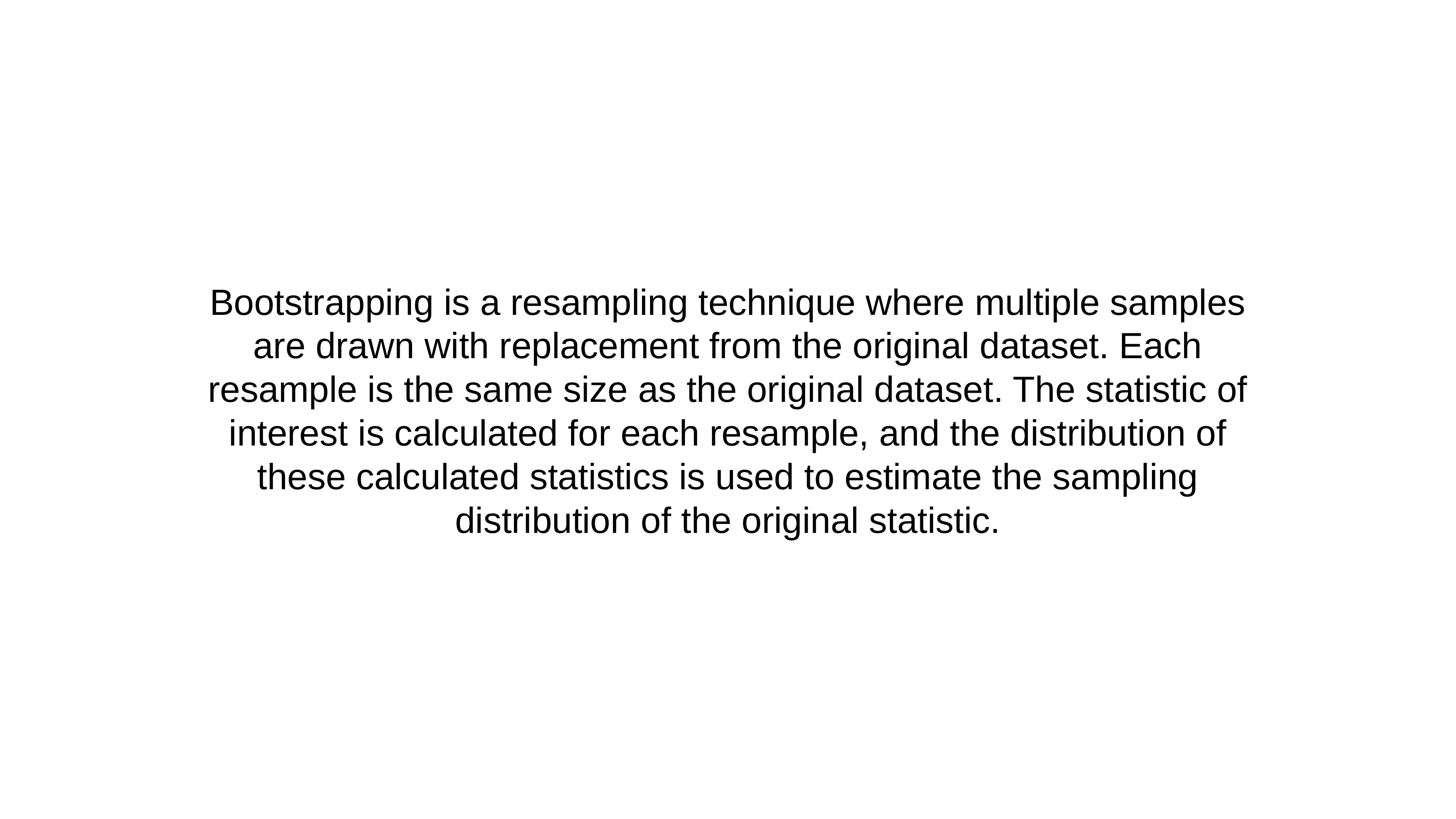

Bootstrapping is a resampling technique where multiple samples are drawn with replacement from the original dataset. Each resample is the same size as the original dataset. The statistic of interest is calculated for each resample, and the distribution of these calculated statistics is used to estimate the sampling distribution of the original statistic.